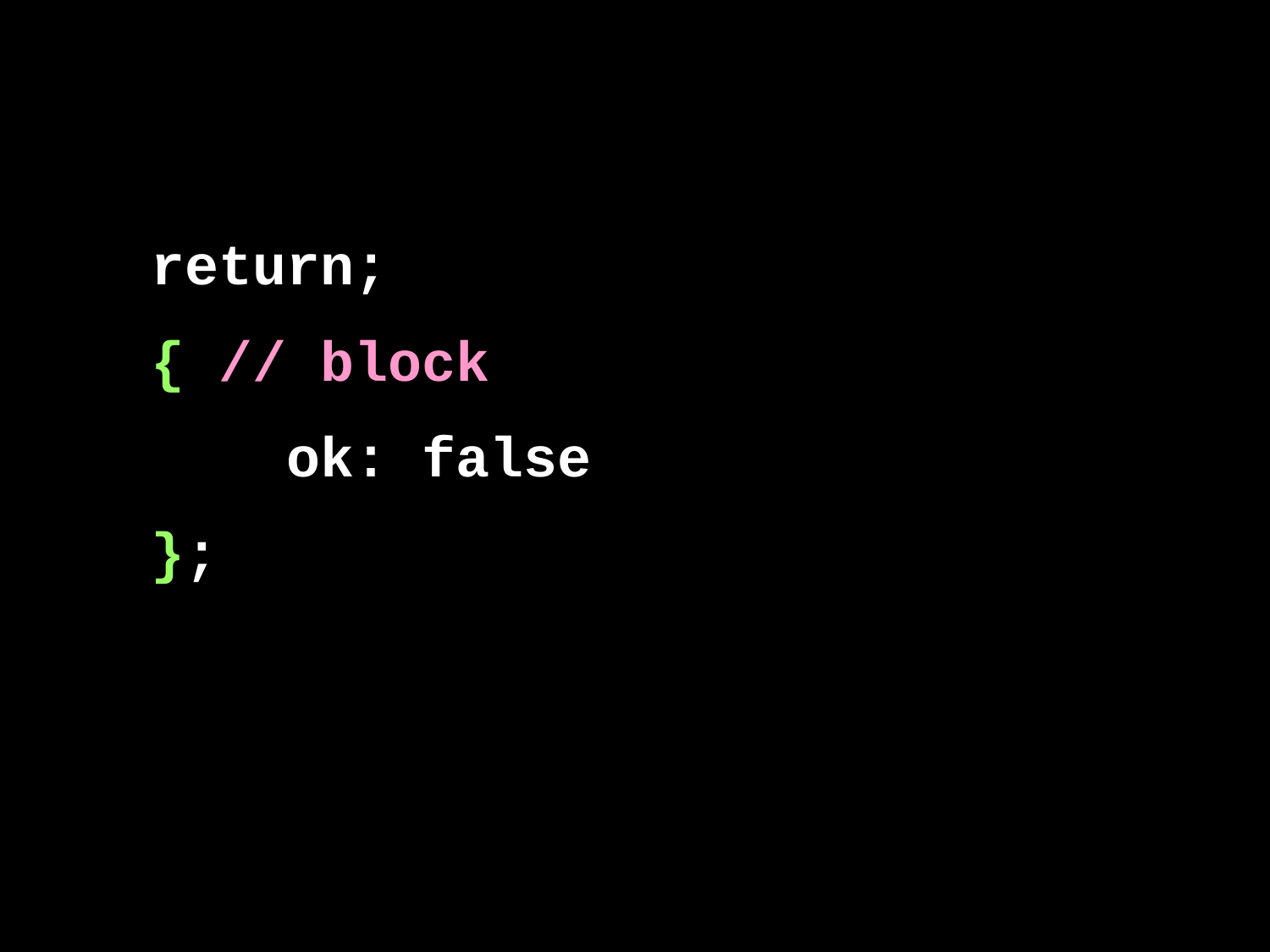

#
return;
{ // block
    ok: false
};